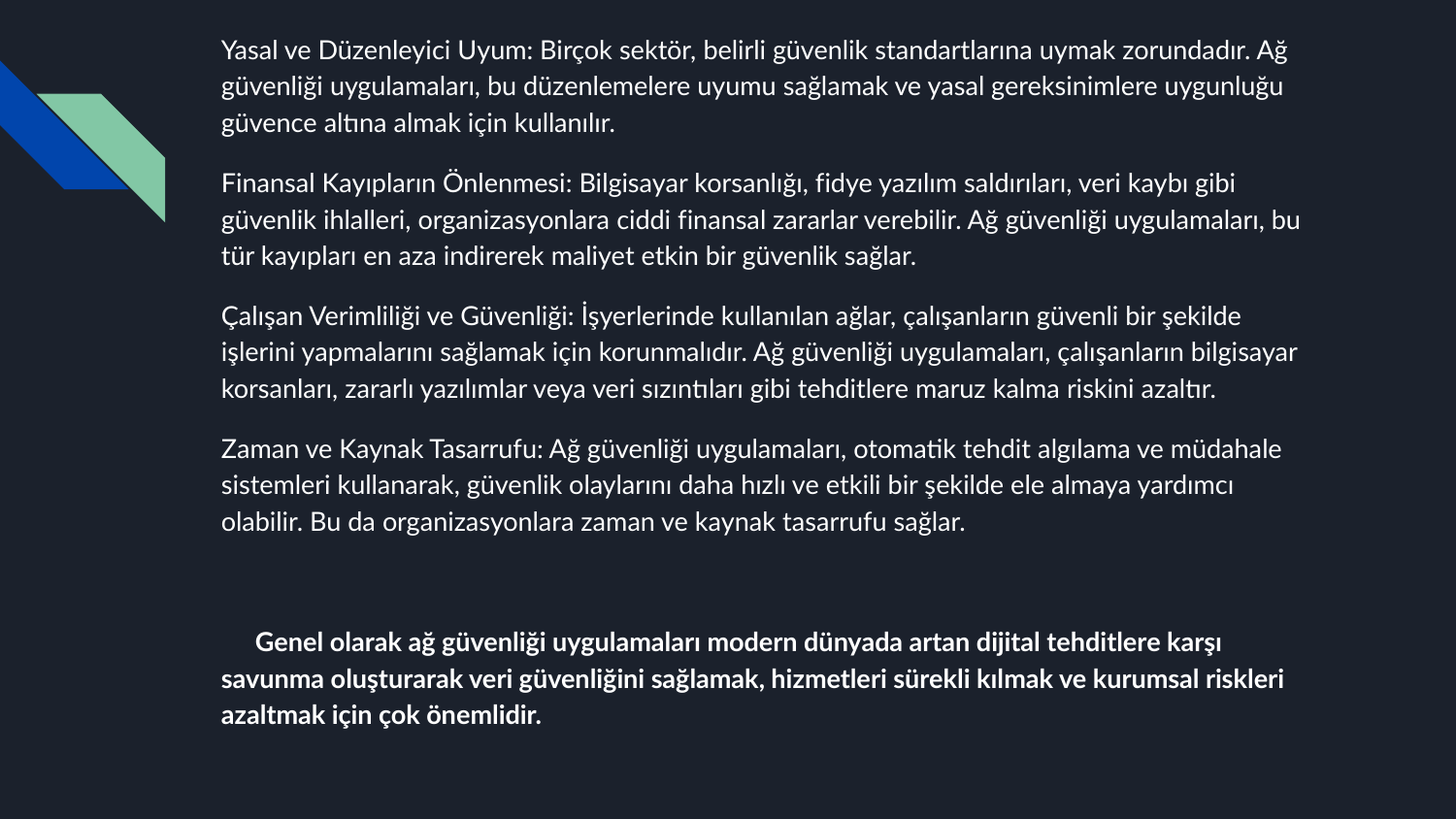

Yasal ve Düzenleyici Uyum: Birçok sektör, belirli güvenlik standartlarına uymak zorundadır. Ağ güvenliği uygulamaları, bu düzenlemelere uyumu sağlamak ve yasal gereksinimlere uygunluğu güvence altına almak için kullanılır.
Finansal Kayıpların Önlenmesi: Bilgisayar korsanlığı, fidye yazılım saldırıları, veri kaybı gibi güvenlik ihlalleri, organizasyonlara ciddi finansal zararlar verebilir. Ağ güvenliği uygulamaları, bu tür kayıpları en aza indirerek maliyet etkin bir güvenlik sağlar.
Çalışan Verimliliği ve Güvenliği: İşyerlerinde kullanılan ağlar, çalışanların güvenli bir şekilde işlerini yapmalarını sağlamak için korunmalıdır. Ağ güvenliği uygulamaları, çalışanların bilgisayar korsanları, zararlı yazılımlar veya veri sızıntıları gibi tehditlere maruz kalma riskini azaltır.
Zaman ve Kaynak Tasarrufu: Ağ güvenliği uygulamaları, otomatik tehdit algılama ve müdahale sistemleri kullanarak, güvenlik olaylarını daha hızlı ve etkili bir şekilde ele almaya yardımcı olabilir. Bu da organizasyonlara zaman ve kaynak tasarrufu sağlar.

     Genel olarak ağ güvenliği uygulamaları modern dünyada artan dijital tehditlere karşı savunma oluşturarak veri güvenliğini sağlamak, hizmetleri sürekli kılmak ve kurumsal riskleri azaltmak için çok önemlidir.